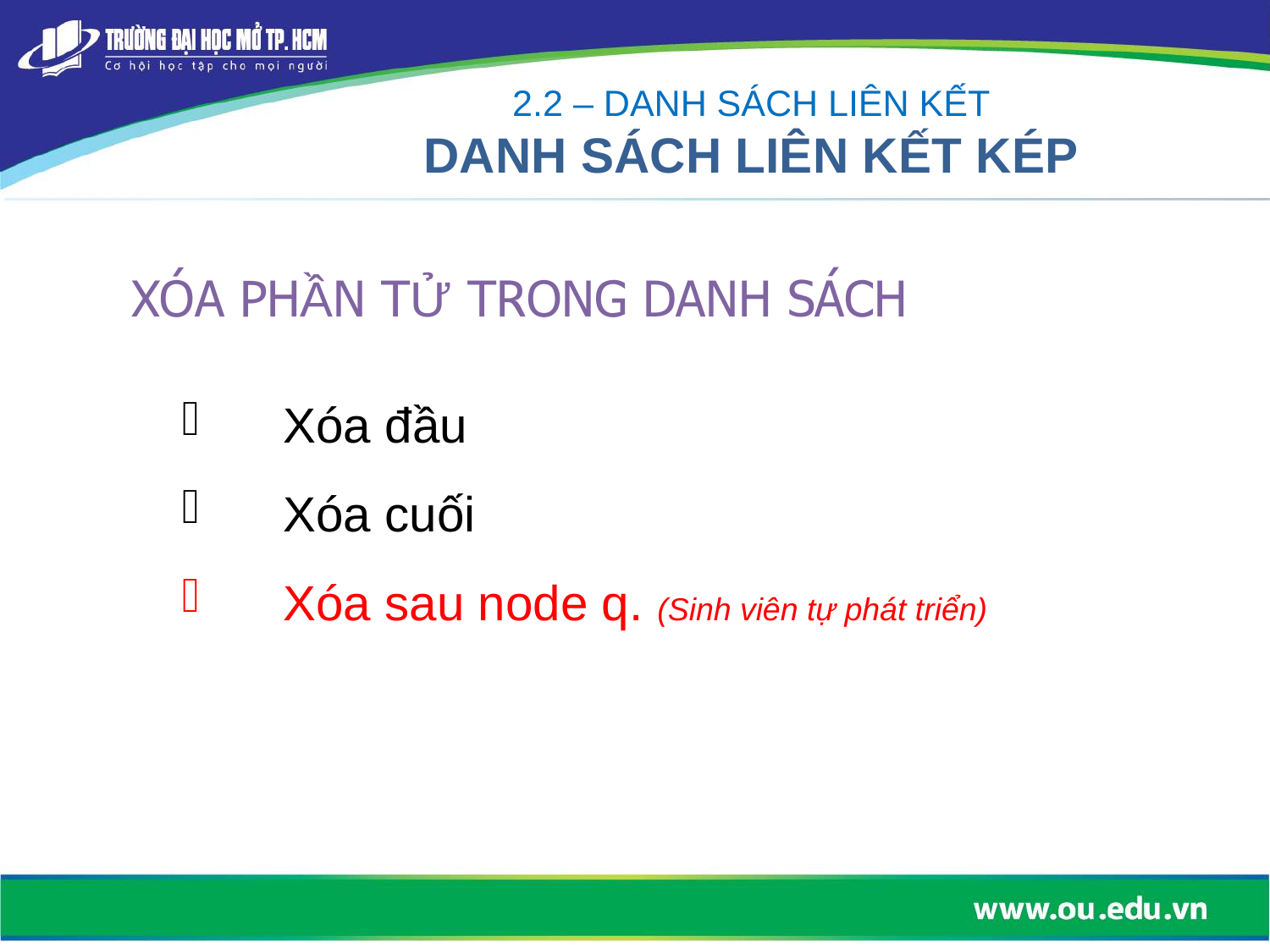

2.2 – DANH SÁCH LIÊN KẾT
DANH SÁCH LIÊN KẾT KÉP
XÓA PHẦN TỬ TRONG DANH SÁCH
Xóa đầu
Xóa cuối
Xóa sau node q. (Sinh viên tự phát triển)